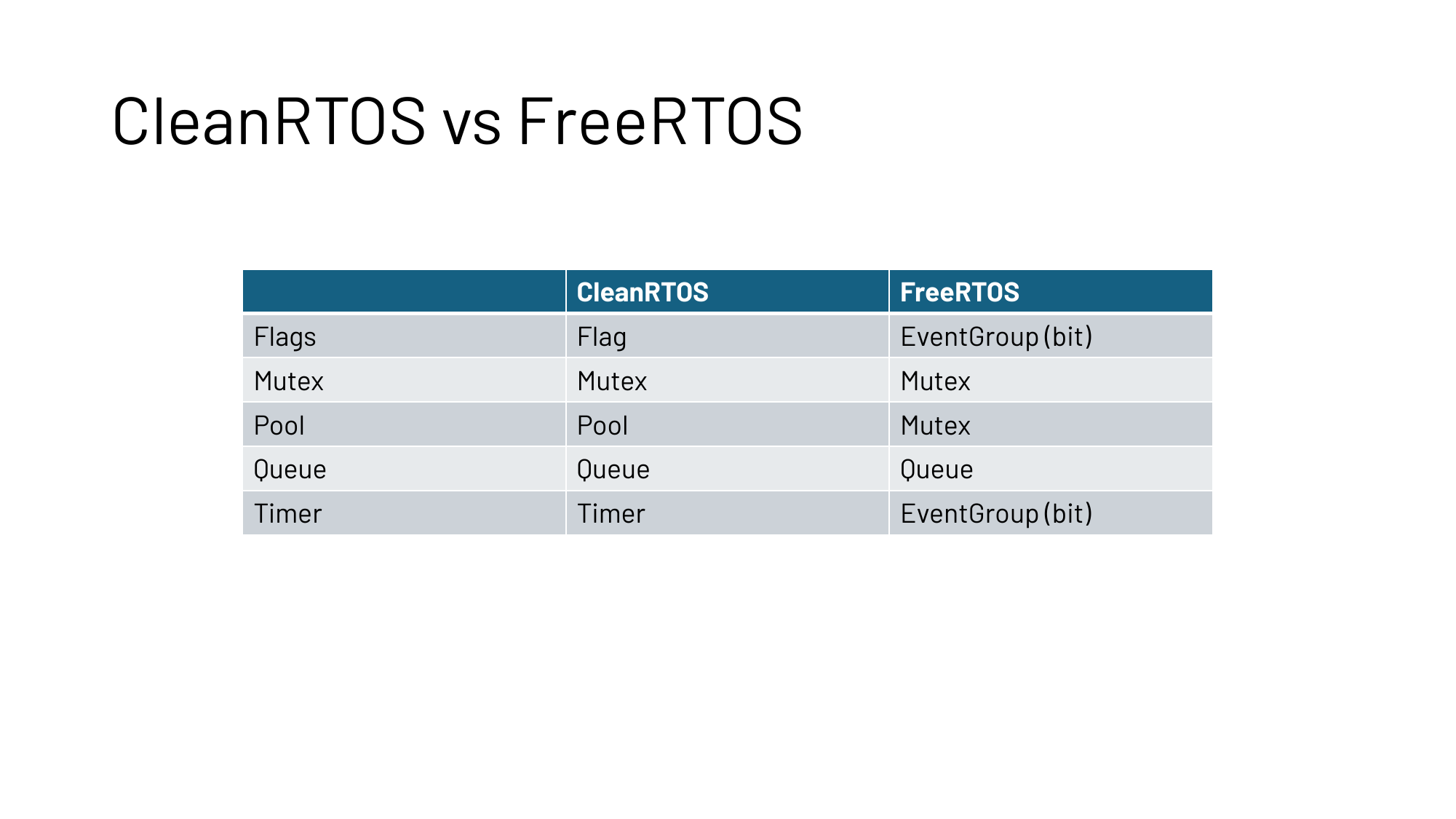

# CleanRTOS vs FreeRTOS
|  | CleanRTOS | FreeRTOS |
| --- | --- | --- |
| Flags | Flag | EventGroup (bit) |
| Mutex | Mutex | Mutex |
| Pool | Pool | Mutex |
| Queue | Queue | Queue |
| Timer | Timer | EventGroup (bit) |